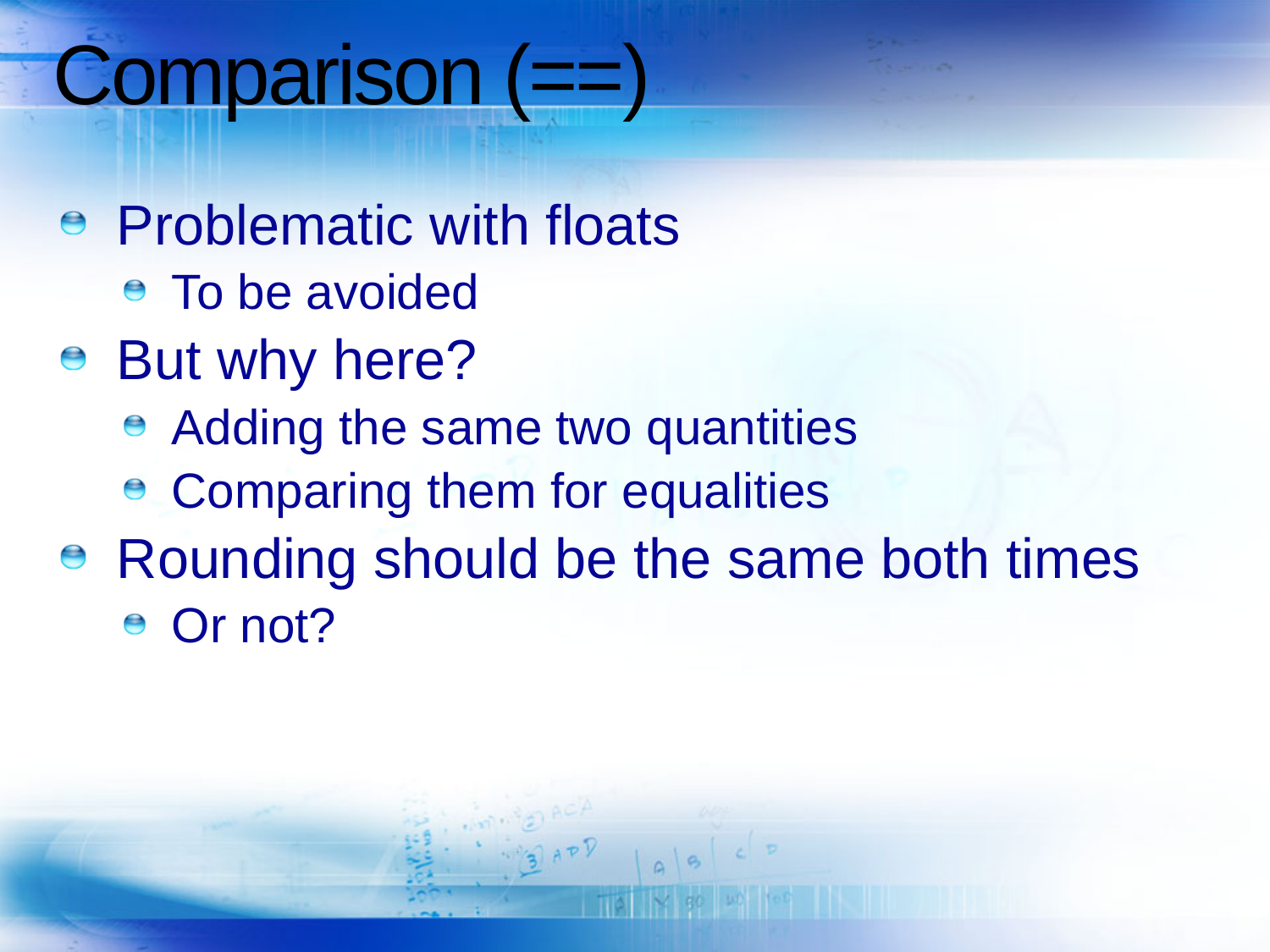

# Comparison (==)
Problematic with floats
To be avoided
But why here?
Adding the same two quantities
Comparing them for equalities
Rounding should be the same both times
Or not?